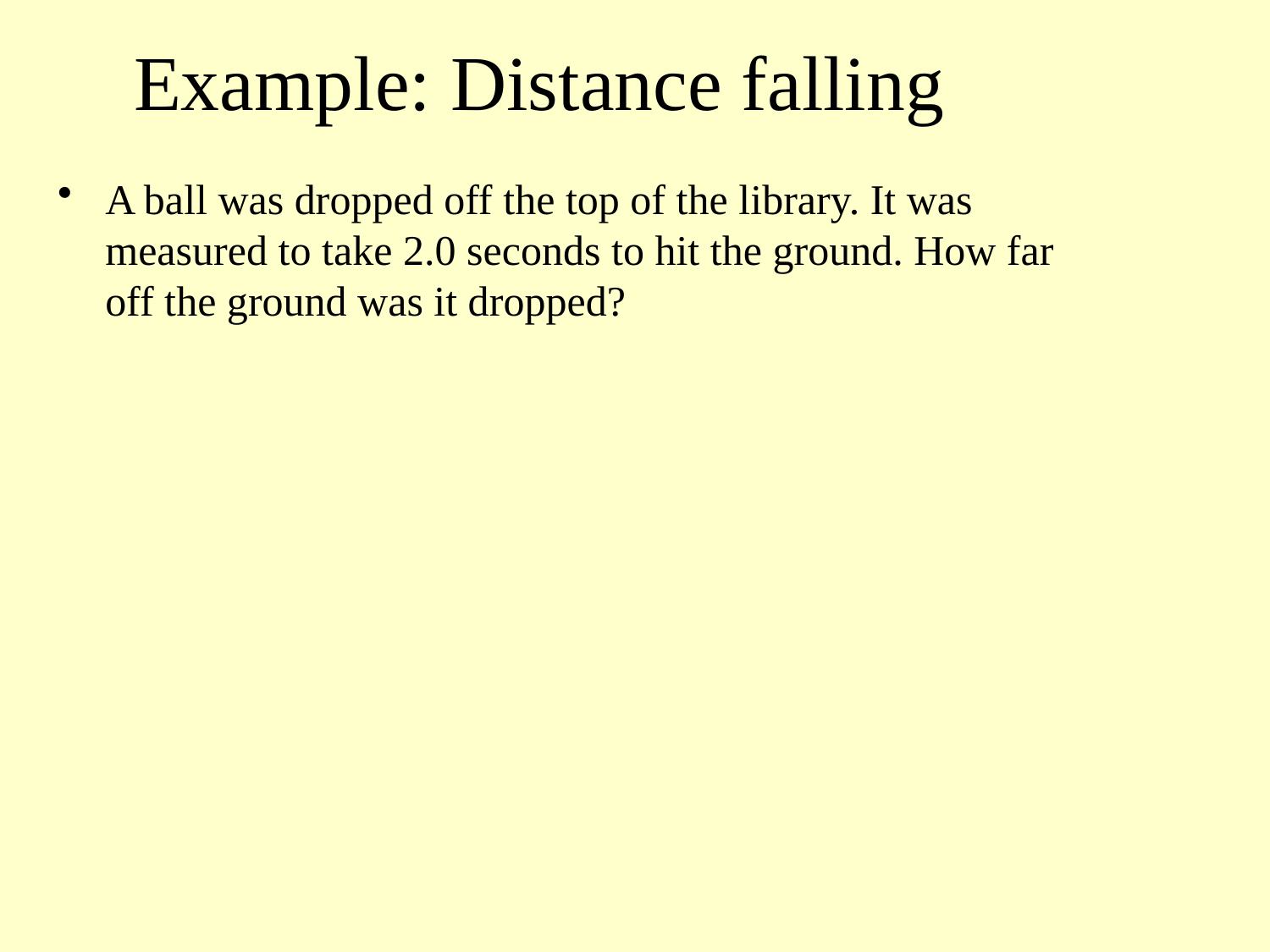

# Example: Distance falling
A ball was dropped off the top of the library. It was measured to take 2.0 seconds to hit the ground. How far off the ground was it dropped?
Know
t = 2 sec
a=g
V0=0
x = ?
x= v0t + ½ at2= ½ x 9.8 x 4 = 19.6 m